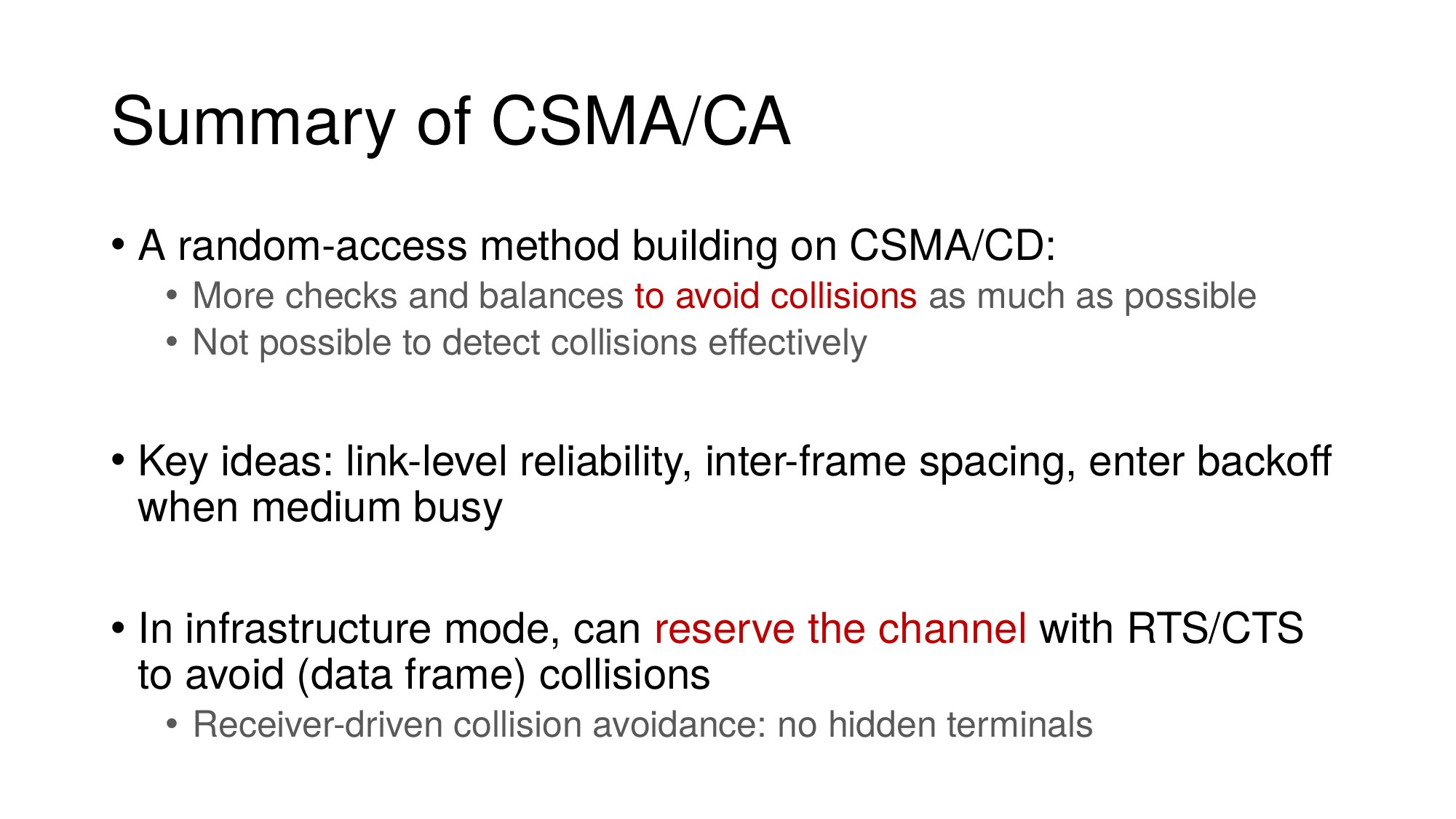

# Summary of CSMA/CA
A random-access method building on CSMA/CD:
More checks and balances to avoid collisions as much as possible
Not possible to detect collisions effectively

Key ideas: link-level reliability, inter-frame spacing, enter backoff when medium busy

In infrastructure mode, can reserve the channel with RTS/CTS to avoid (data frame) collisions
Receiver-driven collision avoidance: no hidden terminals